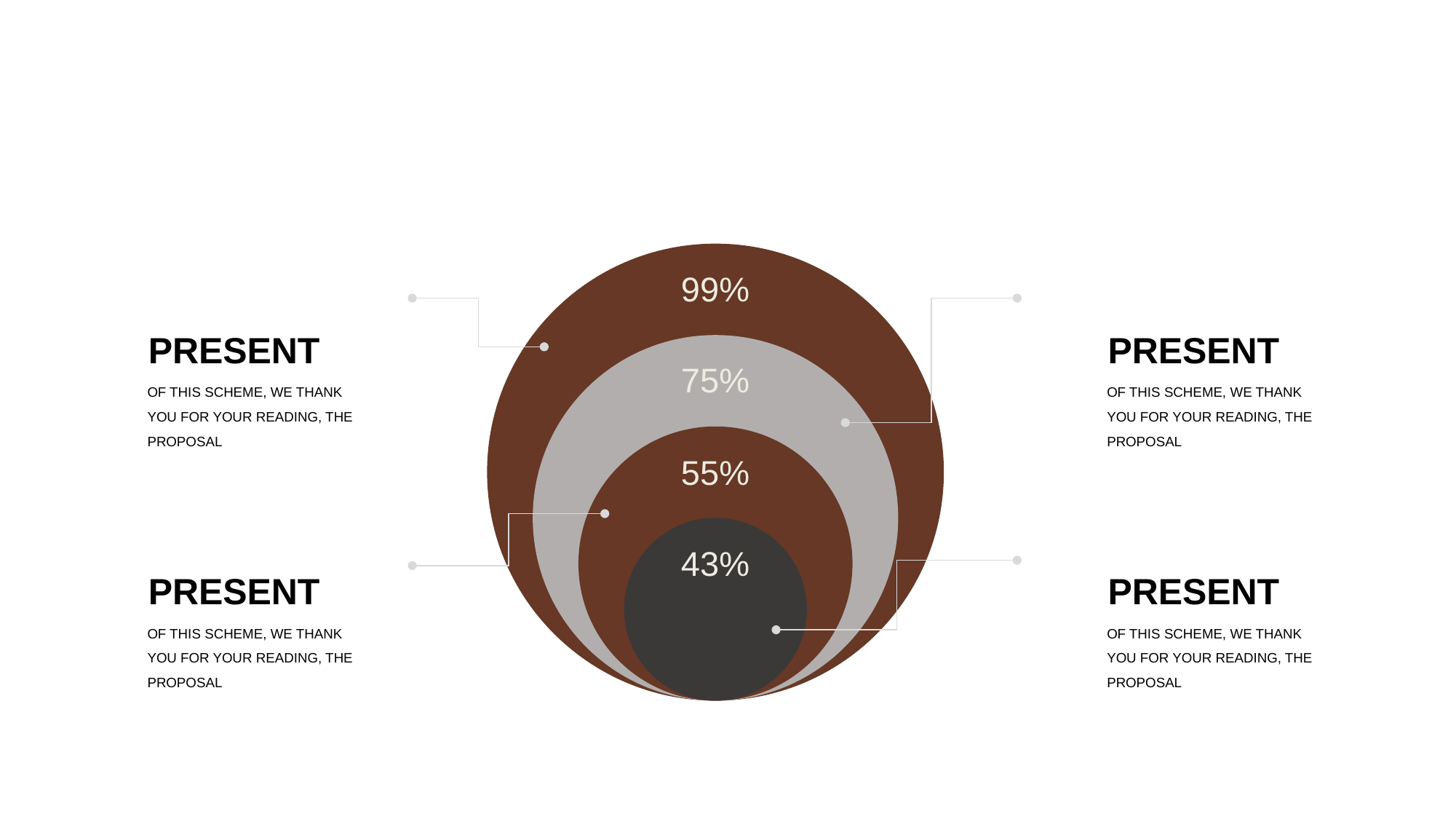

99%
PRESENT
OF THIS SCHEME, WE THANK YOU FOR YOUR READING, THE PROPOSAL
PRESENT
OF THIS SCHEME, WE THANK YOU FOR YOUR READING, THE PROPOSAL

75%

55%

43%
PRESENT
OF THIS SCHEME, WE THANK YOU FOR YOUR READING, THE PROPOSAL
PRESENT
OF THIS SCHEME, WE THANK YOU FOR YOUR READING, THE PROPOSAL